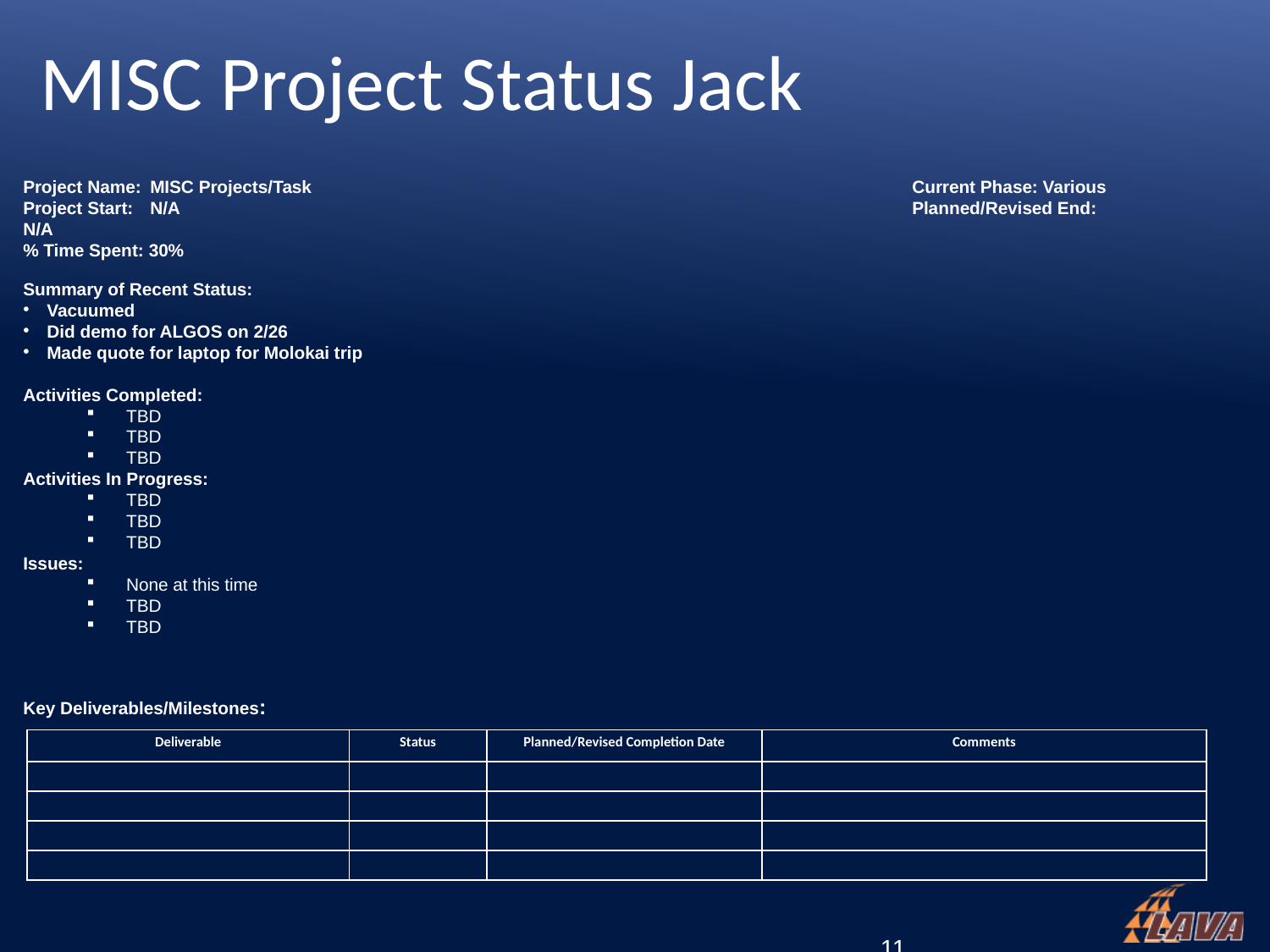

# MISC Project Status Jack
Project Name:	MISC Projects/Task					Current Phase: Various
Project Start:	N/A						Planned/Revised End: N/A
% Time Spent: 30%

Summary of Recent Status:
Vacuumed
Did demo for ALGOS on 2/26
Made quote for laptop for Molokai trip

Activities Completed:
TBD
TBD
TBD
Activities In Progress:
TBD
TBD
TBD
Issues:
None at this time
TBD
TBD
Key Deliverables/Milestones:
| Deliverable | Status | Planned/Revised Completion Date | Comments |
| --- | --- | --- | --- |
|  |  |  |  |
|  |  |  |  |
|  |  |  |  |
|  |  |  |  |

		               11